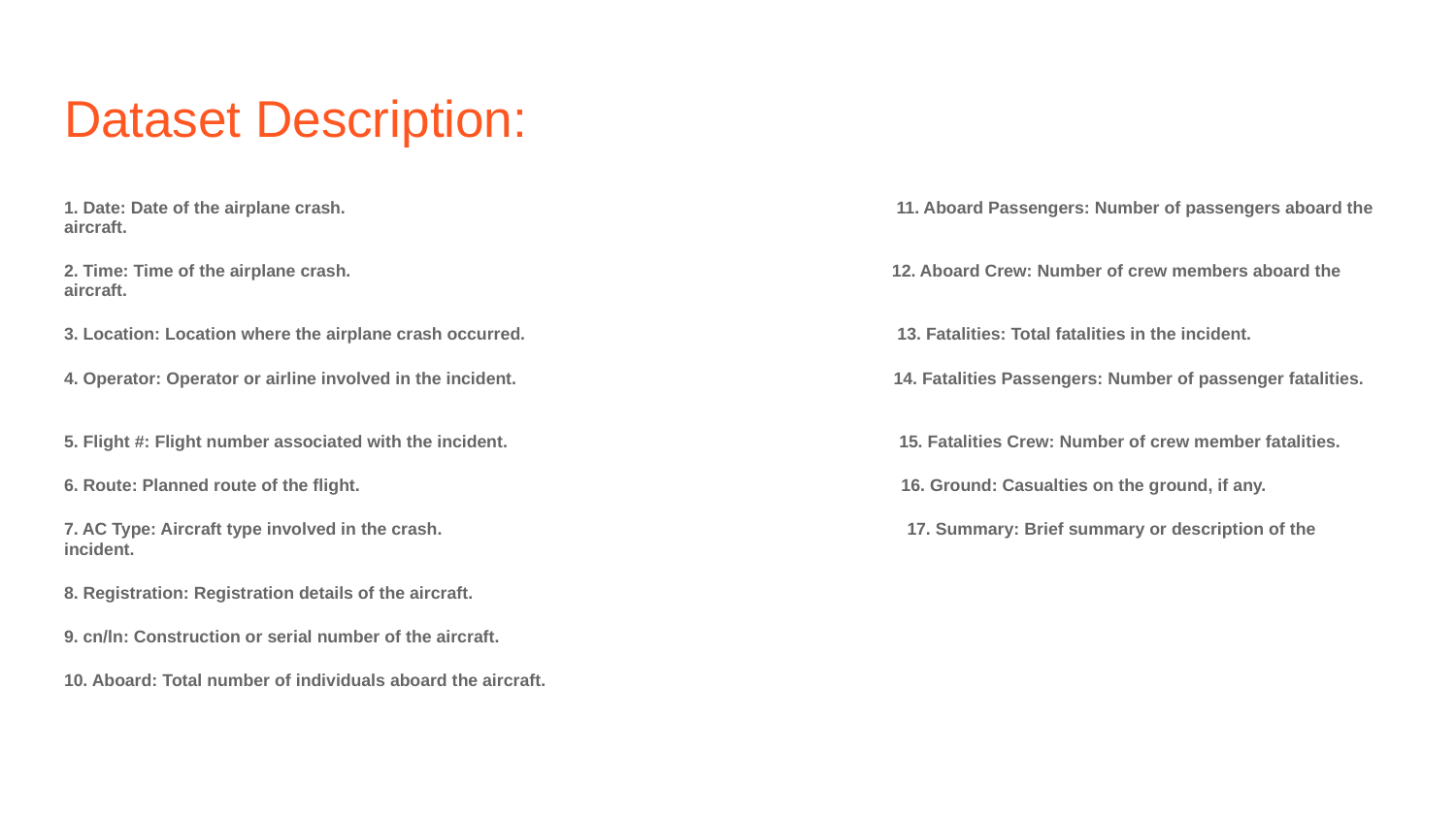

# Dataset Description:
1. Date: Date of the airplane crash.                                                                                                                  11. Aboard Passengers: Number of passengers aboard the aircraft.
2. Time: Time of the airplane crash.                                                                                                                12. Aboard Crew: Number of crew members aboard the aircraft.
3. Location: Location where the airplane crash occurred.                                                                             13. Fatalities: Total fatalities in the incident.
4. Operator: Operator or airline involved in the incident.                                                                              14. Fatalities Passengers: Number of passenger fatalities.
5. Flight #: Flight number associated with the incident.                                                                                 15. Fatalities Crew: Number of crew member fatalities.
6. Route: Planned route of the flight.                                                                                                                16. Ground: Casualties on the ground, if any.
7. AC Type: Aircraft type involved in the crash.                                                                                                17. Summary: Brief summary or description of the incident.
8. Registration: Registration details of the aircraft.
9. cn/ln: Construction or serial number of the aircraft.
10. Aboard: Total number of individuals aboard the aircraft.